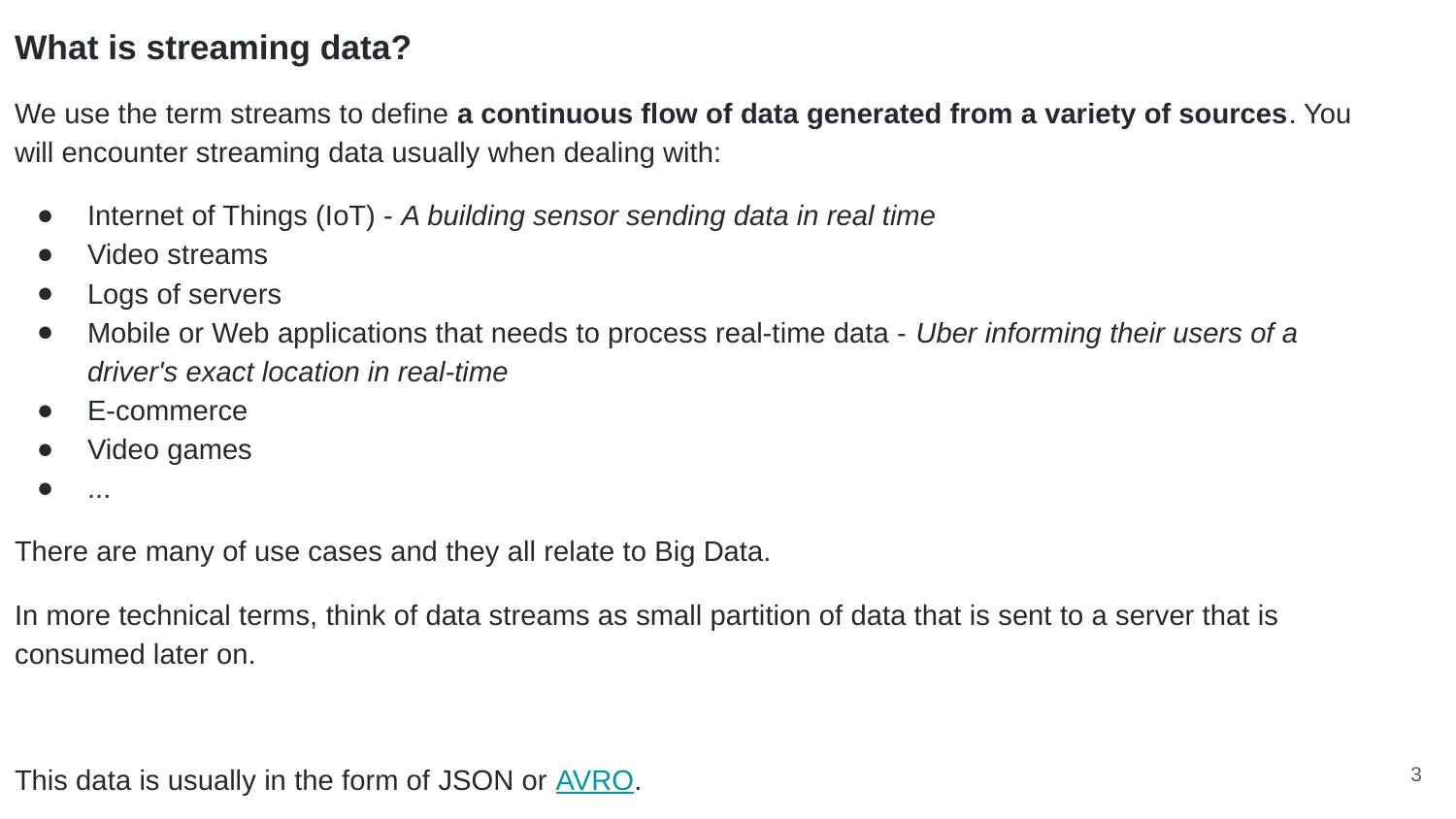

What is streaming data?
We use the term streams to define a continuous flow of data generated from a variety of sources. You will encounter streaming data usually when dealing with:
Internet of Things (IoT) - A building sensor sending data in real time
Video streams
Logs of servers
Mobile or Web applications that needs to process real-time data - Uber informing their users of a driver's exact location in real-time
E-commerce
Video games
...
There are many of use cases and they all relate to Big Data.
In more technical terms, think of data streams as small partition of data that is sent to a server that is consumed later on.

This data is usually in the form of JSON or AVRO.

3